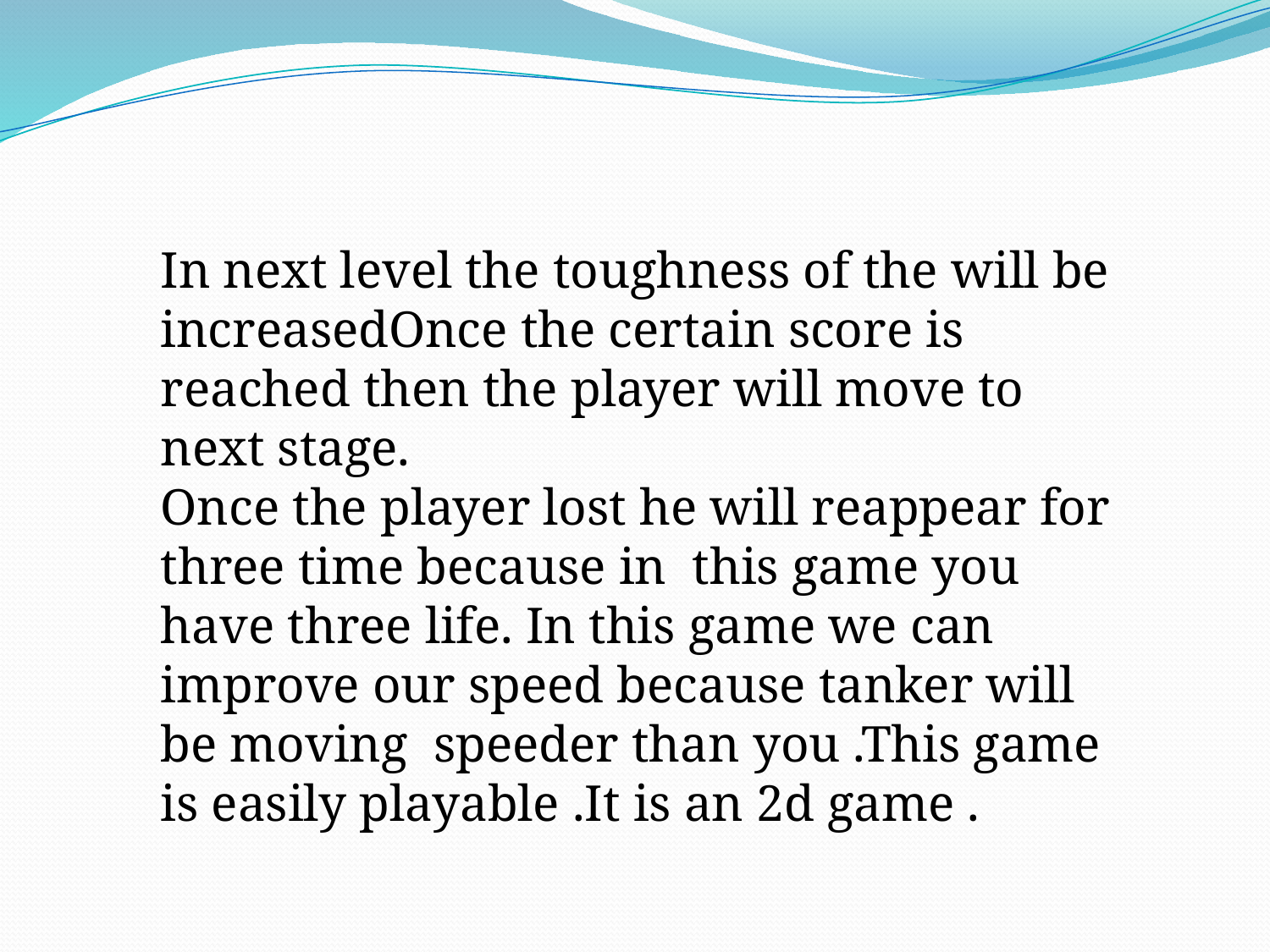

In next level the toughness of the will be increasedOnce the certain score is reached then the player will move to next stage.
Once the player lost he will reappear for three time because in  this game you have three life. In this game we can improve our speed because tanker will be moving  speeder than you .This game is easily playable .It is an 2d game .